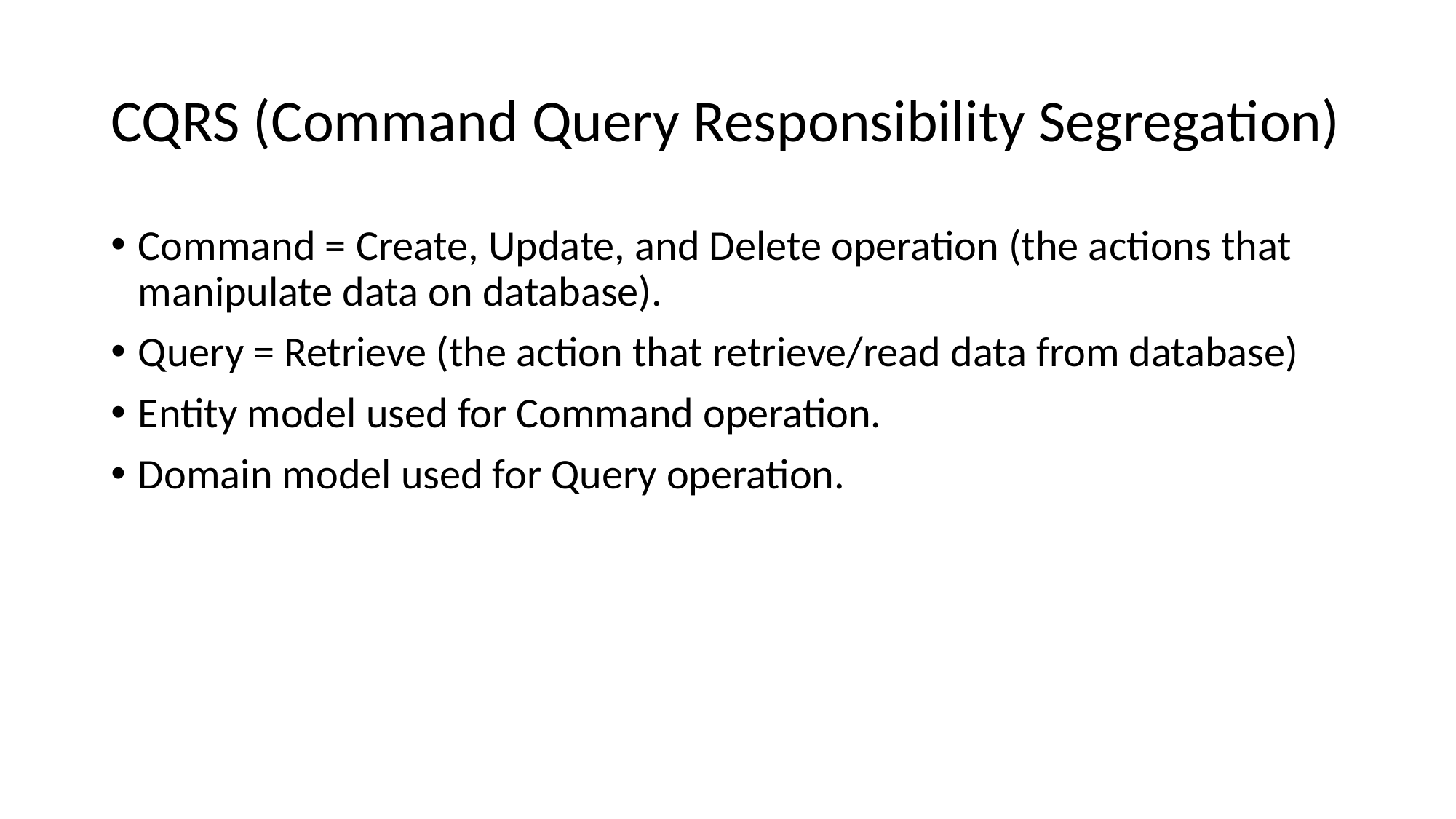

# CQRS (Command Query Responsibility Segregation)
Command = Create, Update, and Delete operation (the actions that manipulate data on database).
Query = Retrieve (the action that retrieve/read data from database)
Entity model used for Command operation.
Domain model used for Query operation.